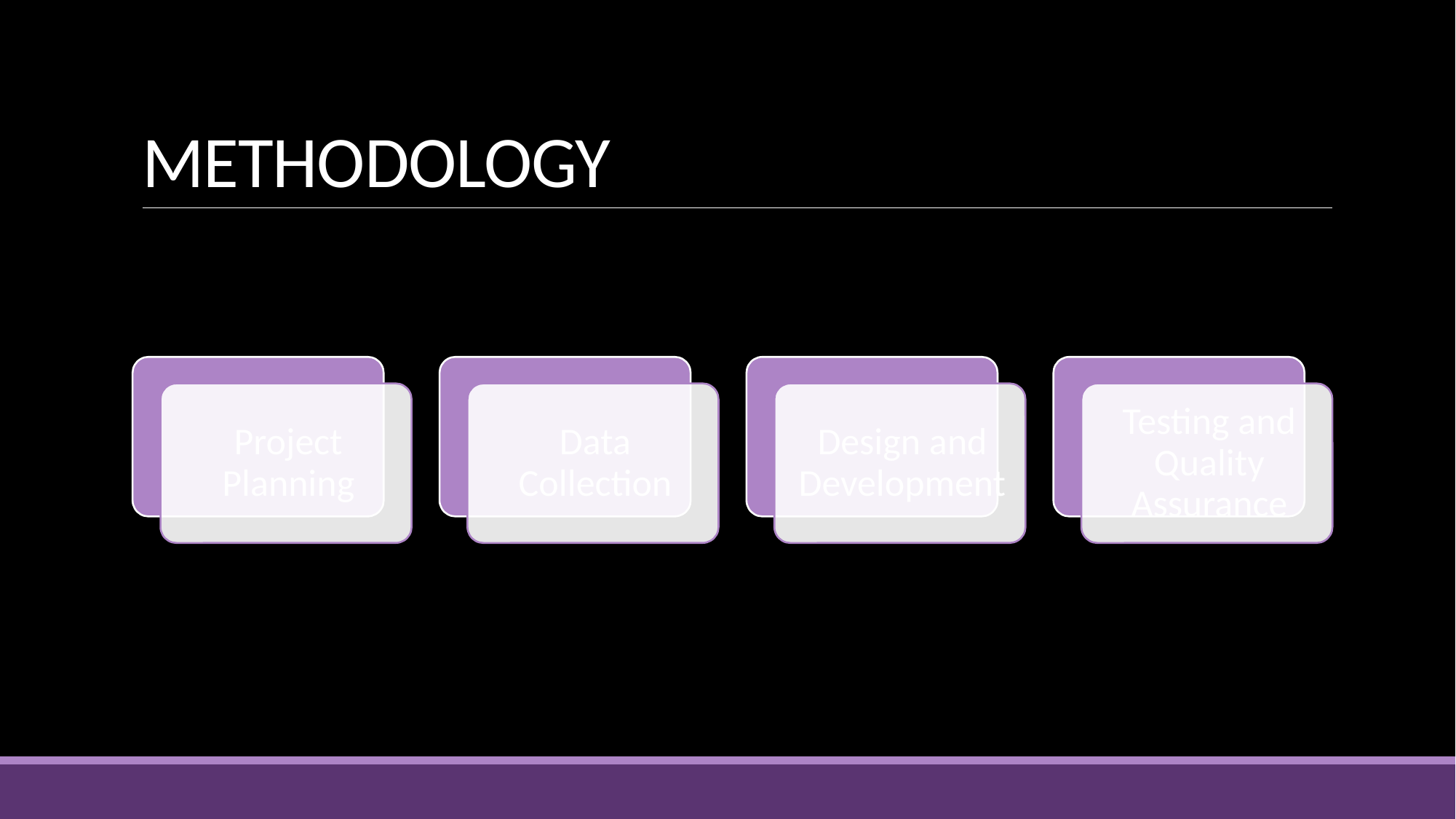

# METHODOLOGY
Project Planning
Data Collection
Design and Development
Testing and Quality Assurance